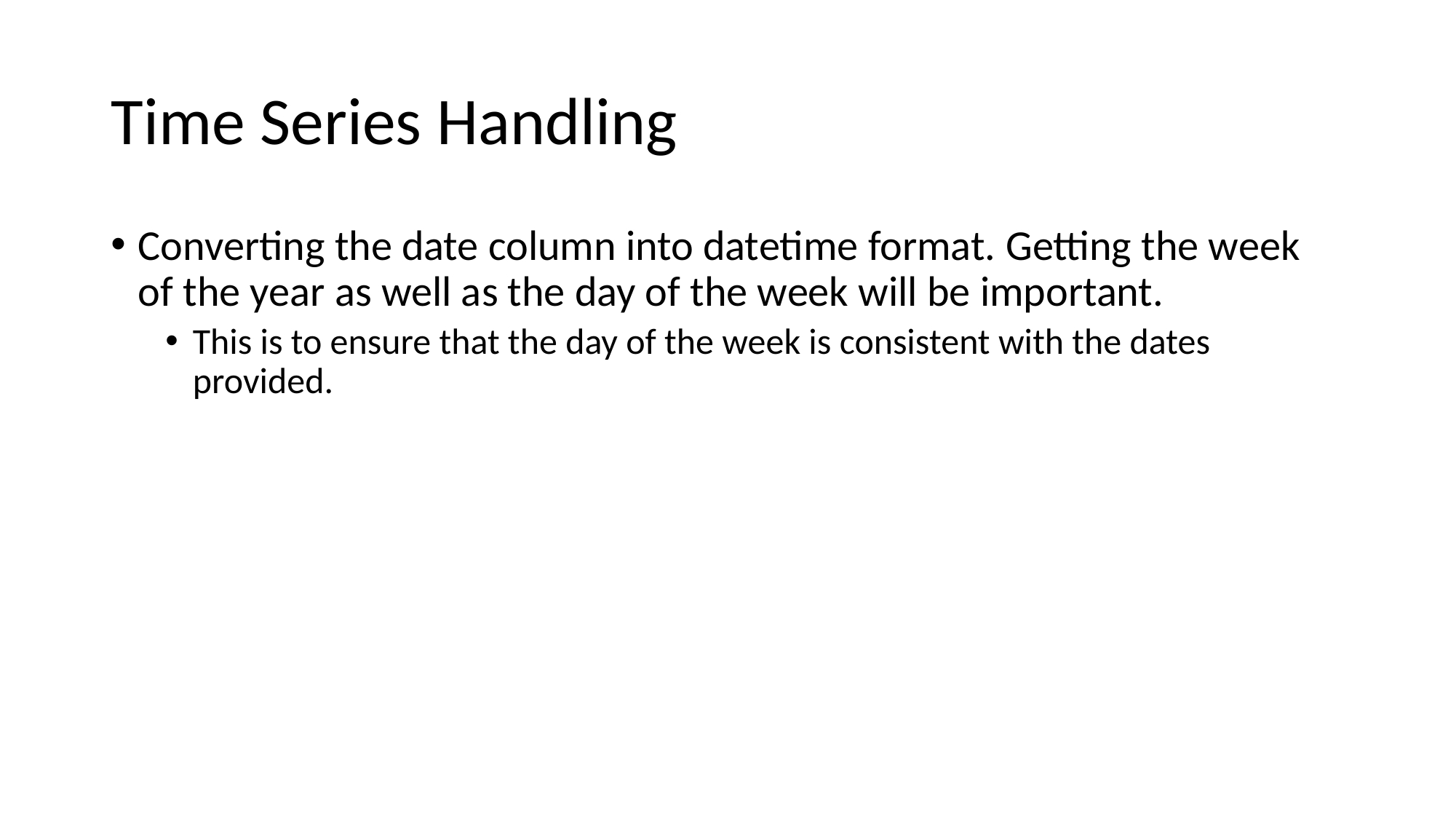

# Time Series Handling
Converting the date column into datetime format. Getting the week of the year as well as the day of the week will be important.
This is to ensure that the day of the week is consistent with the dates provided.